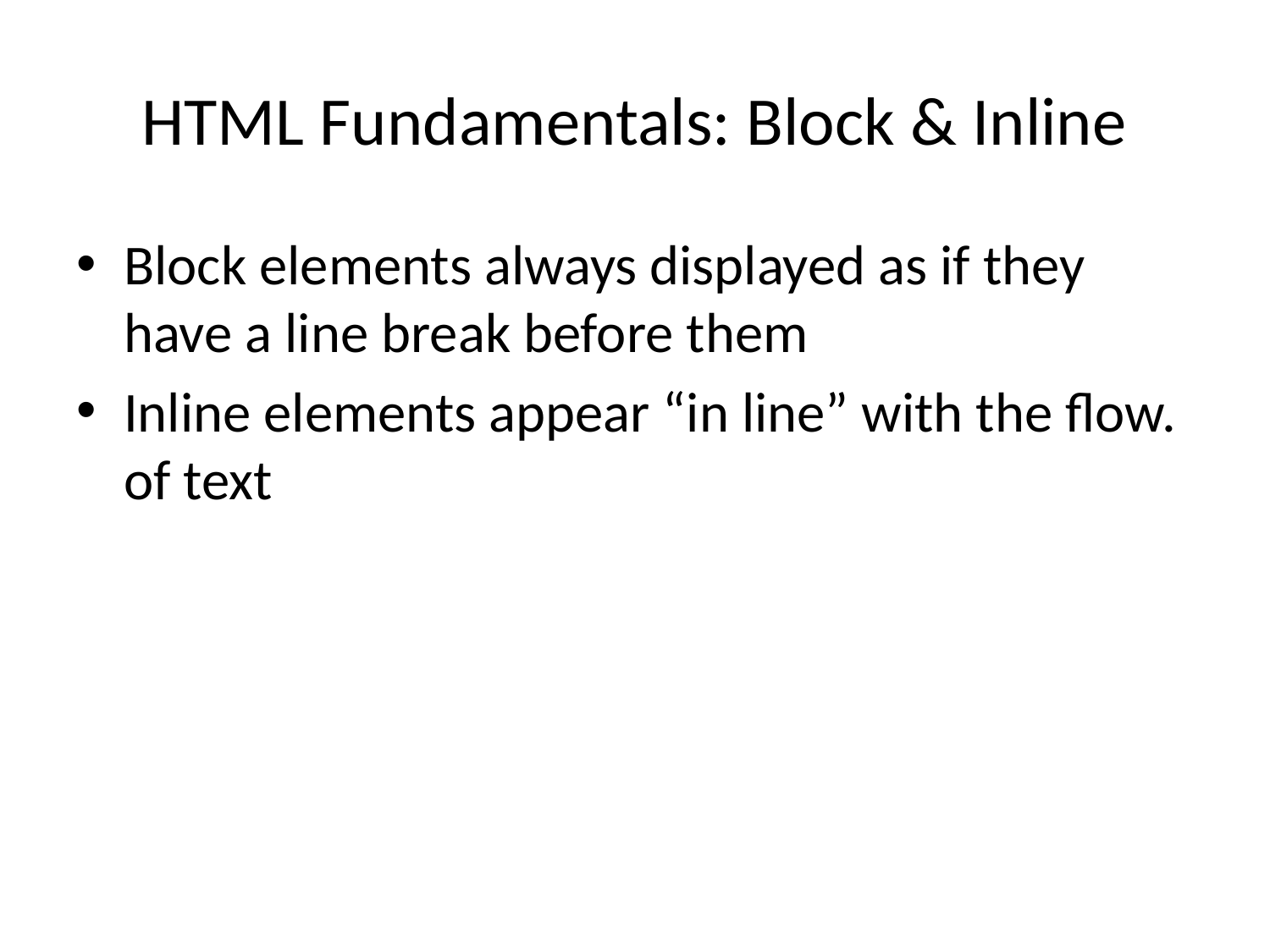

# HTML Fundamentals: Block & Inline
Block elements always displayed as if they have a line break before them
Inline elements appear “in line” with the flow. of text